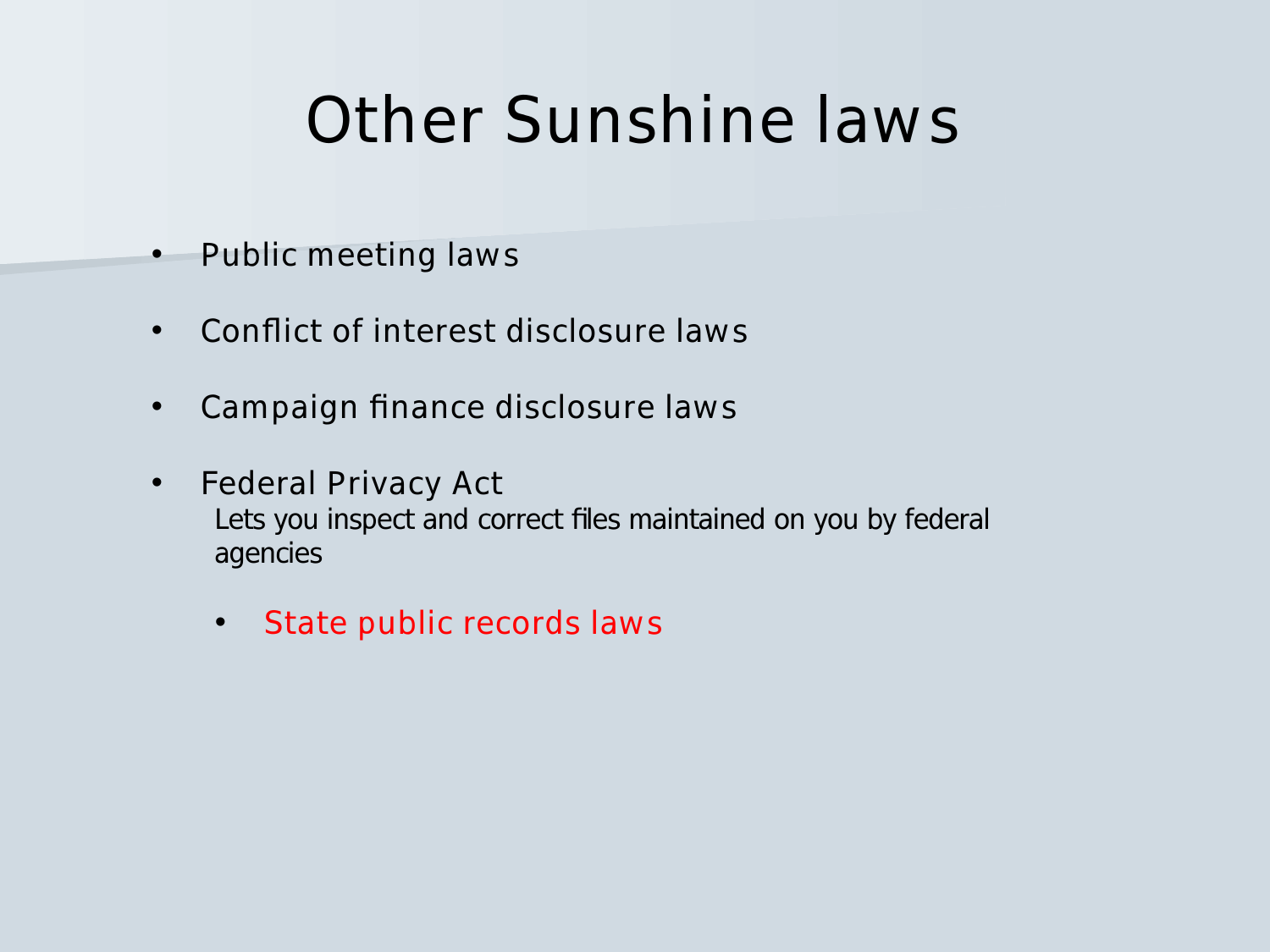

# Other Sunshine laws
  Public meeting laws

  Conflict of interest disclosure laws

  Campaign finance disclosure laws

  Federal Privacy Act
Lets you inspect and correct files maintained on you by federal agencies

  State public records laws